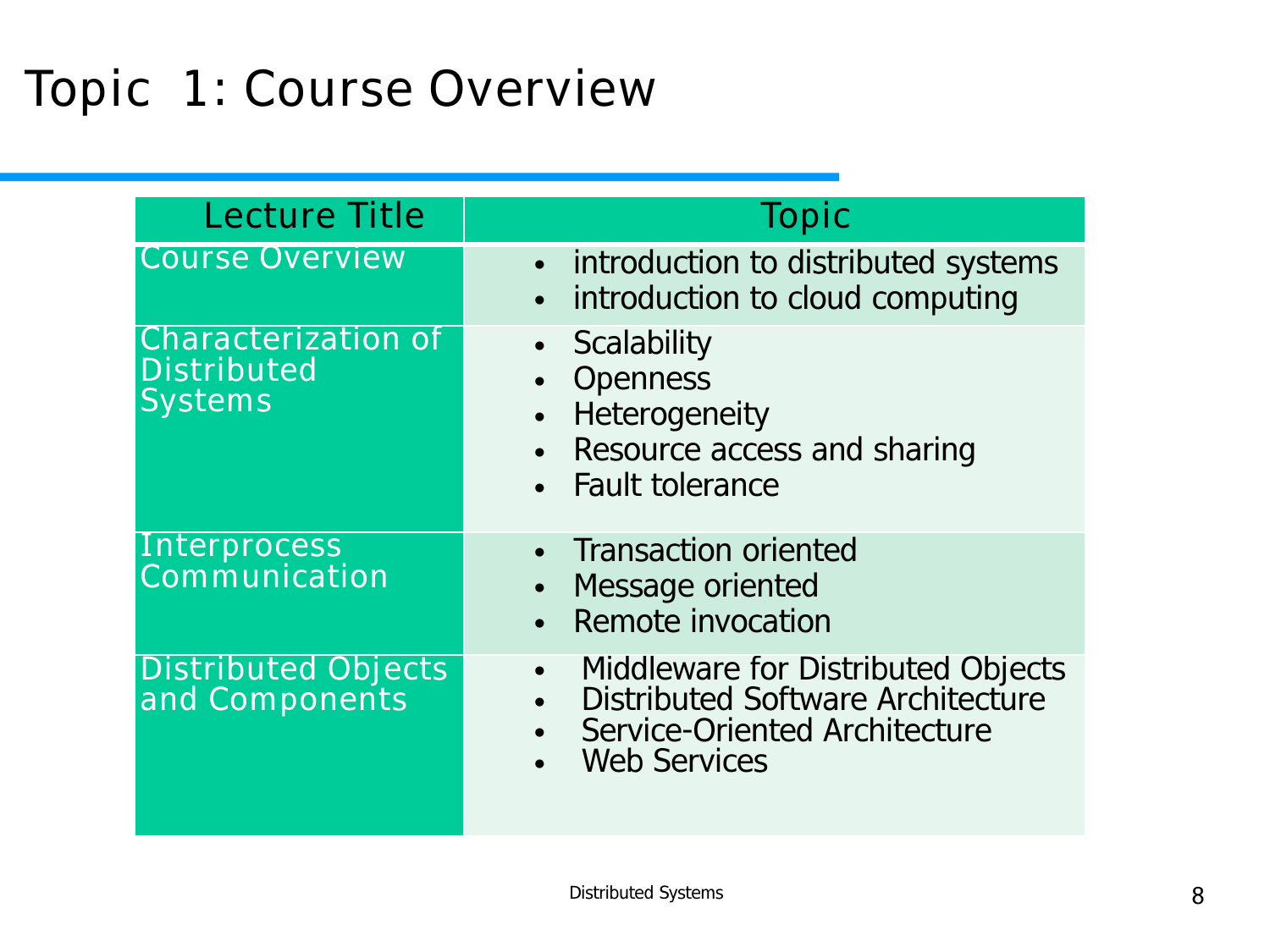

Topic  1: Course Overview
| Lecture Title | Topic |
| --- | --- |
| Course Overview | introduction to distributed systems introduction to cloud computing |
| Characterization of Distributed Systems | Scalability Openness Heterogeneity Resource access and sharing Fault tolerance |
| Interprocess Communication | Transaction oriented Message oriented Remote invocation |
| Distributed Objects and Components | Middleware for Distributed Objects Distributed Software Architecture Service-Oriented Architecture Web Services |
Distributed Systems
8